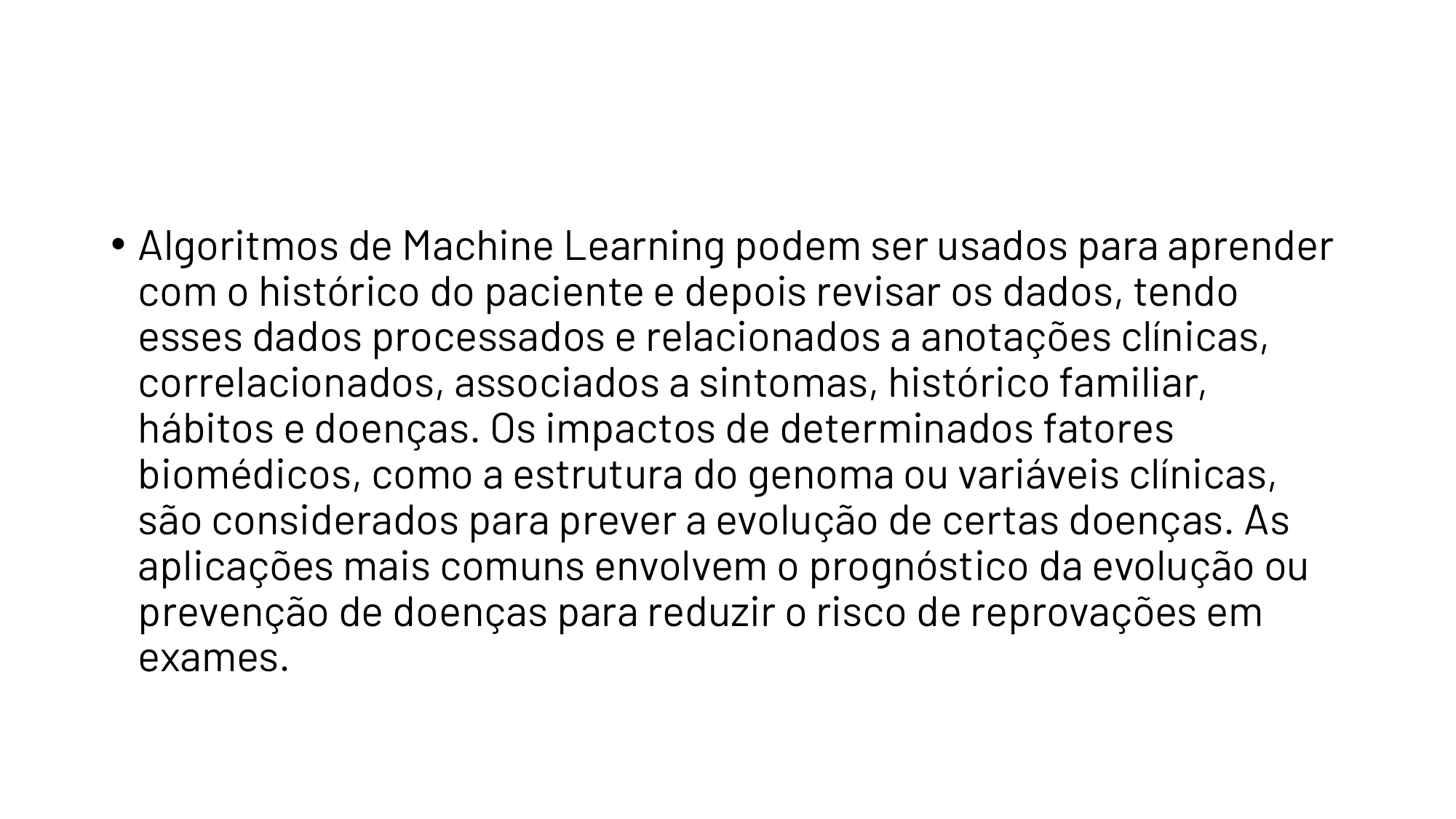

#
Algoritmos de Machine Learning podem ser usados para aprender com o histórico do paciente e depois revisar os dados, tendo esses dados processados e relacionados a anotações clínicas, correlacionados, associados a sintomas, histórico familiar, hábitos e doenças. Os impactos de determinados fatores biomédicos, como a estrutura do genoma ou variáveis clínicas, são considerados para prever a evolução de certas doenças. As aplicações mais comuns envolvem o prognóstico da evolução ou prevenção de doenças para reduzir o risco de reprovações em exames.